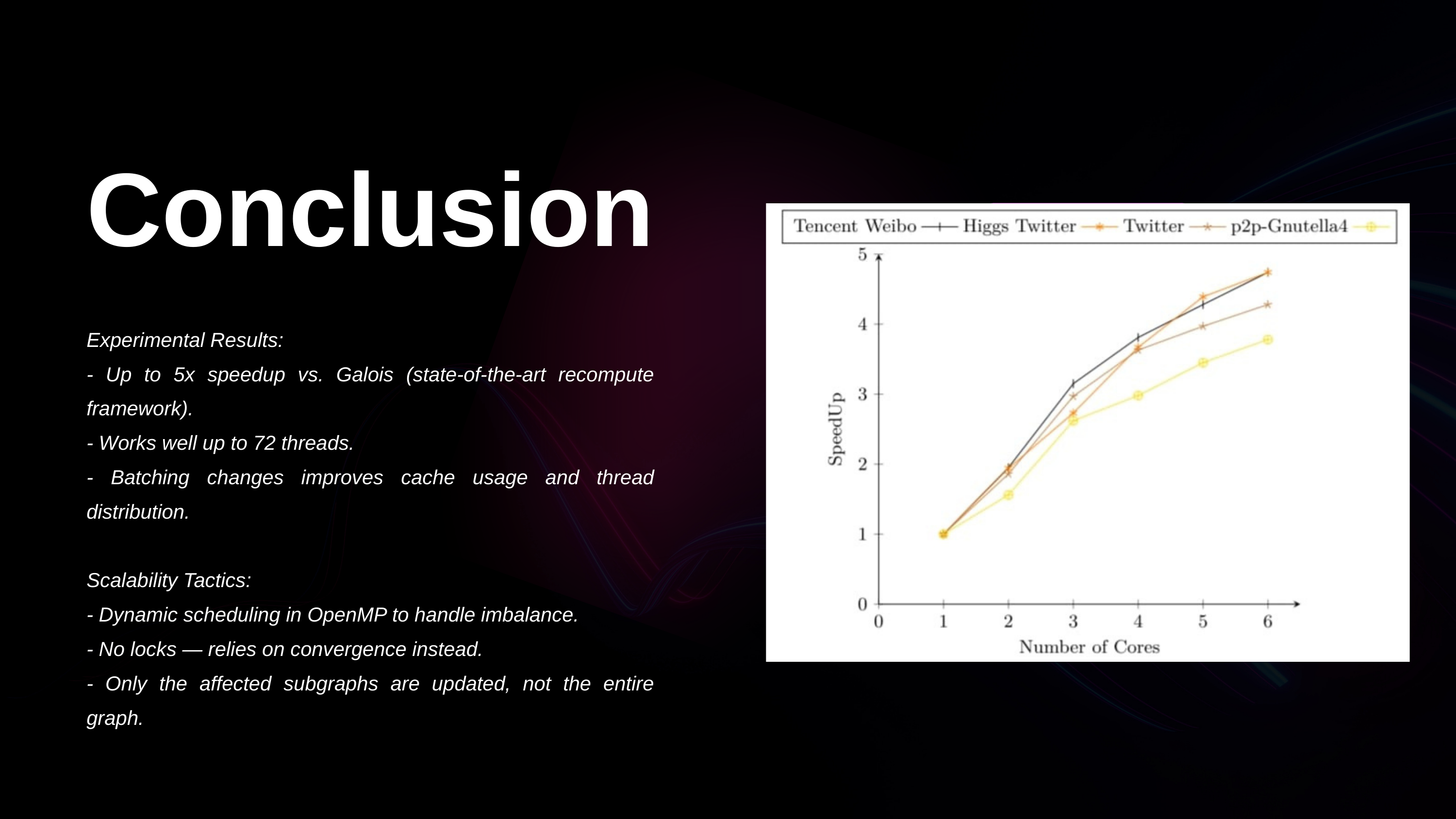

Conclusion

07
Experimental Results:
- Up to 5x speedup vs. Galois (state-of-the-art recompute framework).
- Works well up to 72 threads.
- Batching changes improves cache usage and thread distribution.

Scalability Tactics:
- Dynamic scheduling in OpenMP to handle imbalance.
- No locks — relies on convergence instead.
- Only the affected subgraphs are updated, not the entire graph.

08

09